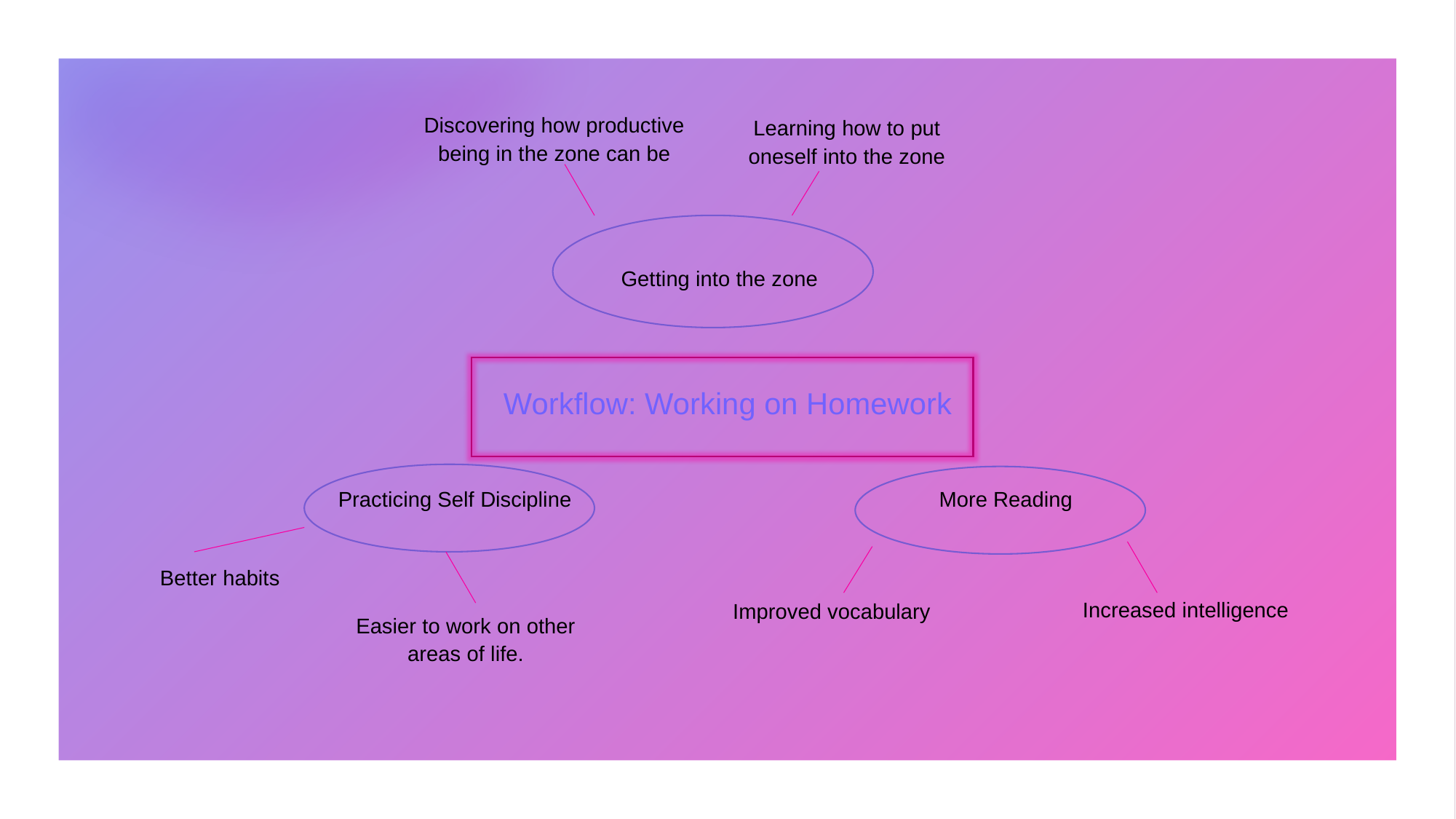

Discovering how productive being in the zone can be
Learning how to put oneself into the zone

Getting into the zone

Workflow: Working on Homework

More Reading
Practicing Self Discipline
Better habits
Increased intelligence
Improved vocabulary
Easier to work on other areas of life.